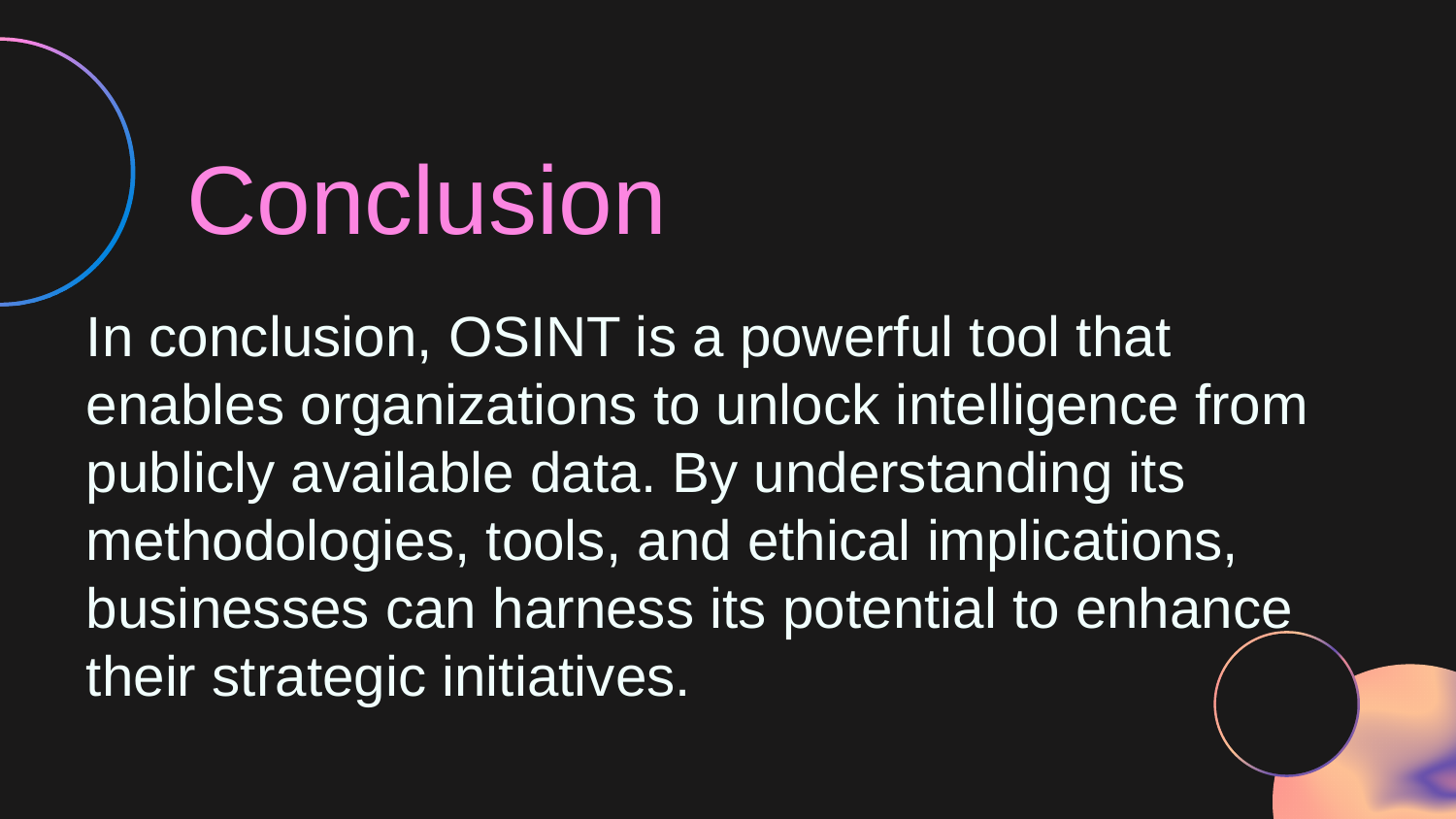

Conclusion
# In conclusion, OSINT is a powerful tool that enables organizations to unlock intelligence from publicly available data. By understanding its methodologies, tools, and ethical implications, businesses can harness its potential to enhance their strategic initiatives.